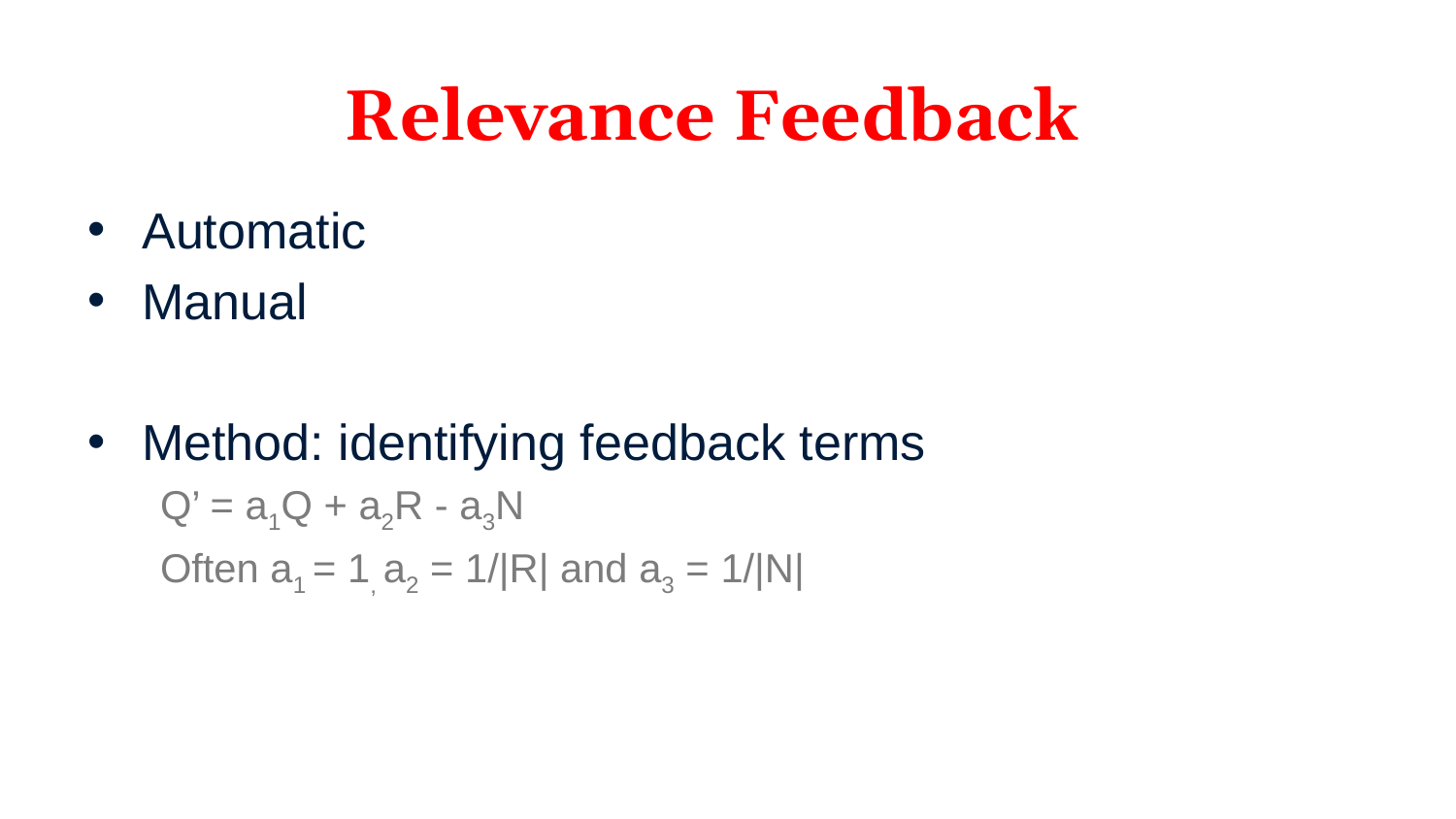

# Relevance Feedback
Automatic
Manual

Method: identifying feedback terms
Q’ = a1Q + a2R - a3N
Often a1 = 1, a2 = 1/|R| and a3 = 1/|N|